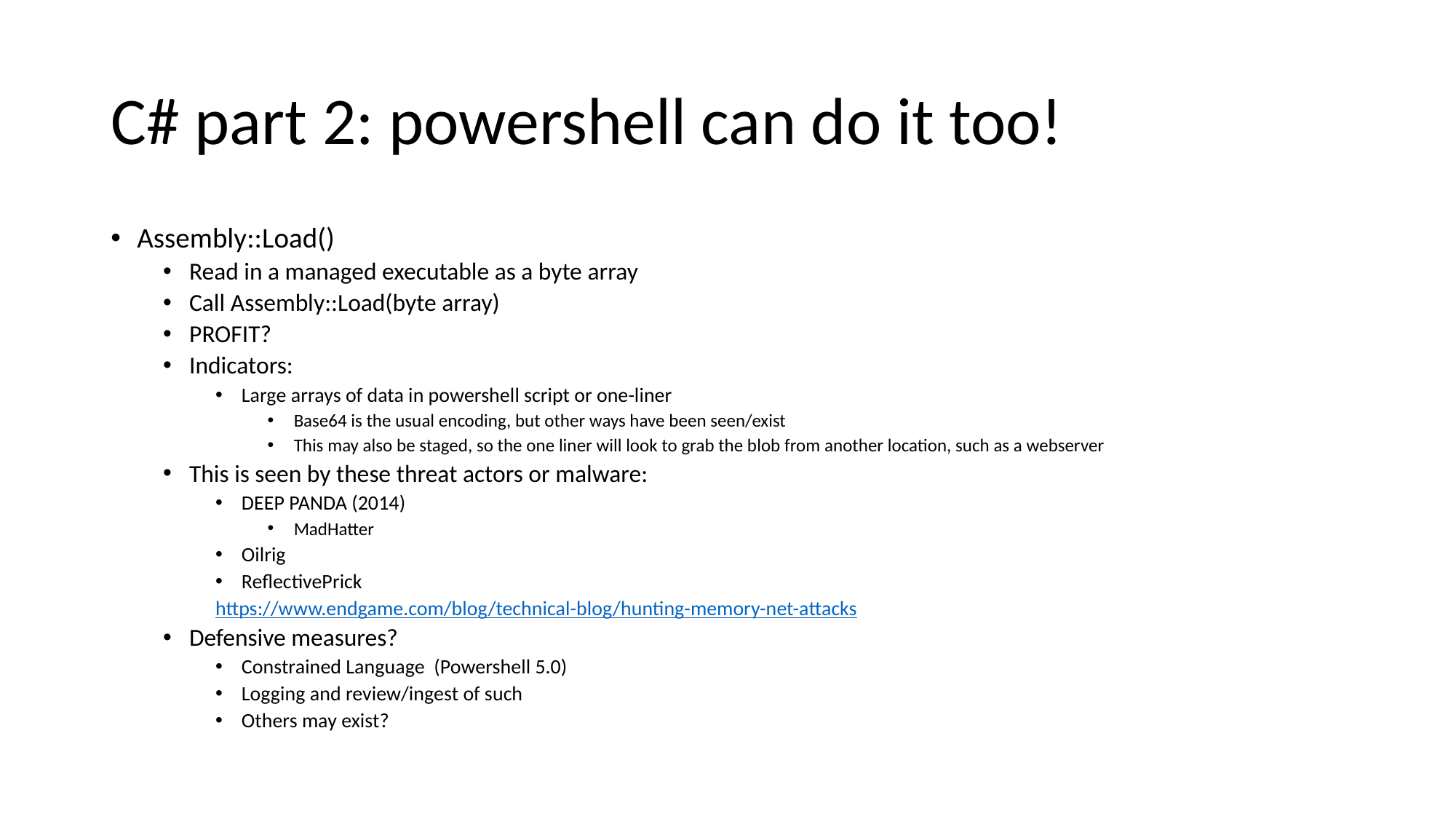

# C# part 2: powershell can do it too!
Assembly::Load()
Read in a managed executable as a byte array
Call Assembly::Load(byte array)
PROFIT?
Indicators:
Large arrays of data in powershell script or one-liner
Base64 is the usual encoding, but other ways have been seen/exist
This may also be staged, so the one liner will look to grab the blob from another location, such as a webserver
This is seen by these threat actors or malware:
DEEP PANDA (2014)
MadHatter
Oilrig
ReflectivePrick
https://www.endgame.com/blog/technical-blog/hunting-memory-net-attacks
Defensive measures?
Constrained Language  (Powershell 5.0)
Logging and review/ingest of such
Others may exist?